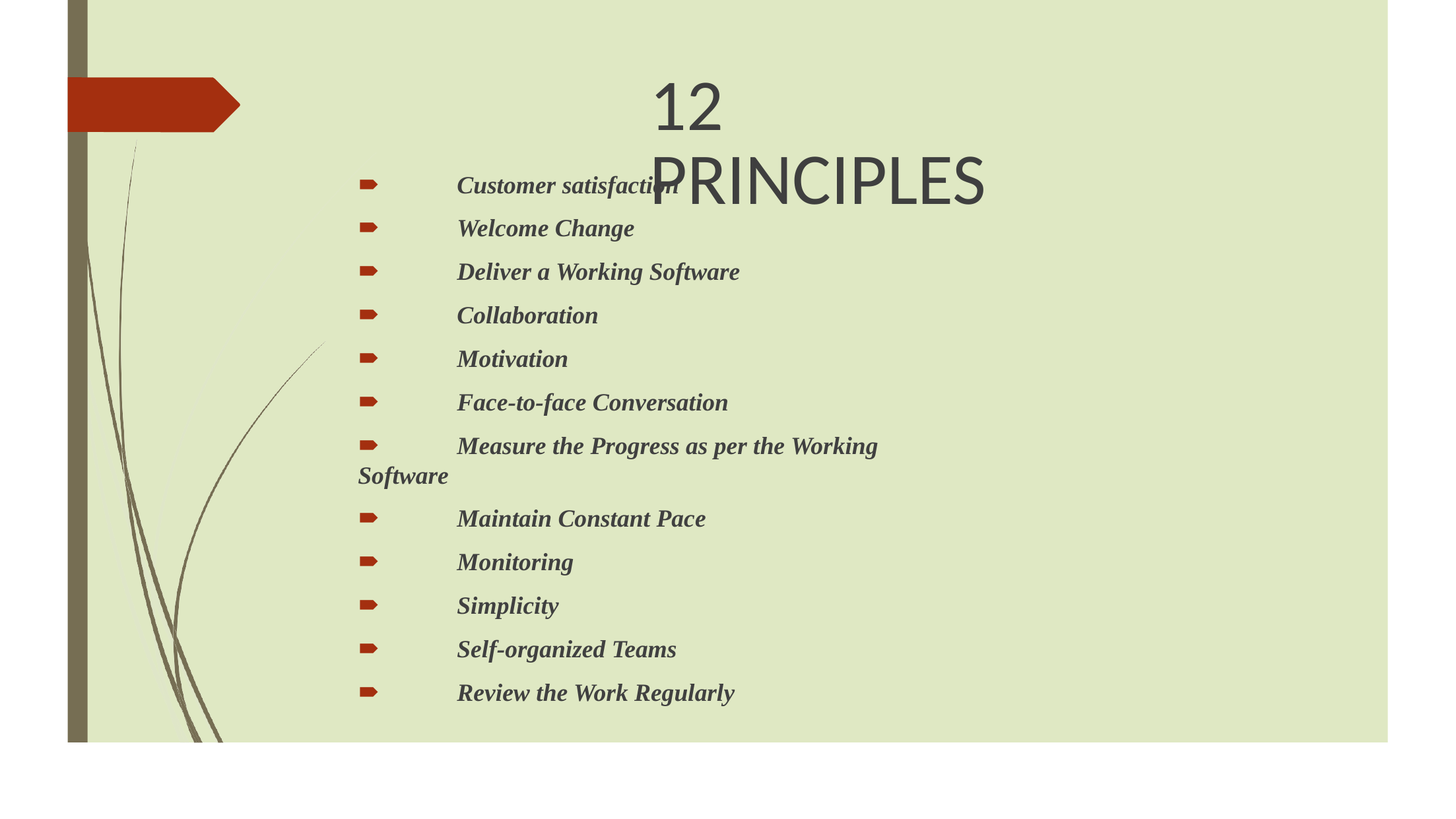

# 12 PRINCIPLES

🠶	Customer satisfaction
🠶	Welcome Change
🠶	Deliver a Working Software
🠶	Collaboration
🠶	Motivation
🠶	Face-to-face Conversation
🠶	Measure the Progress as per the Working Software
🠶	Maintain Constant Pace
🠶	Monitoring
🠶	Simplicity
🠶	Self-organized Teams
🠶	Review the Work Regularly